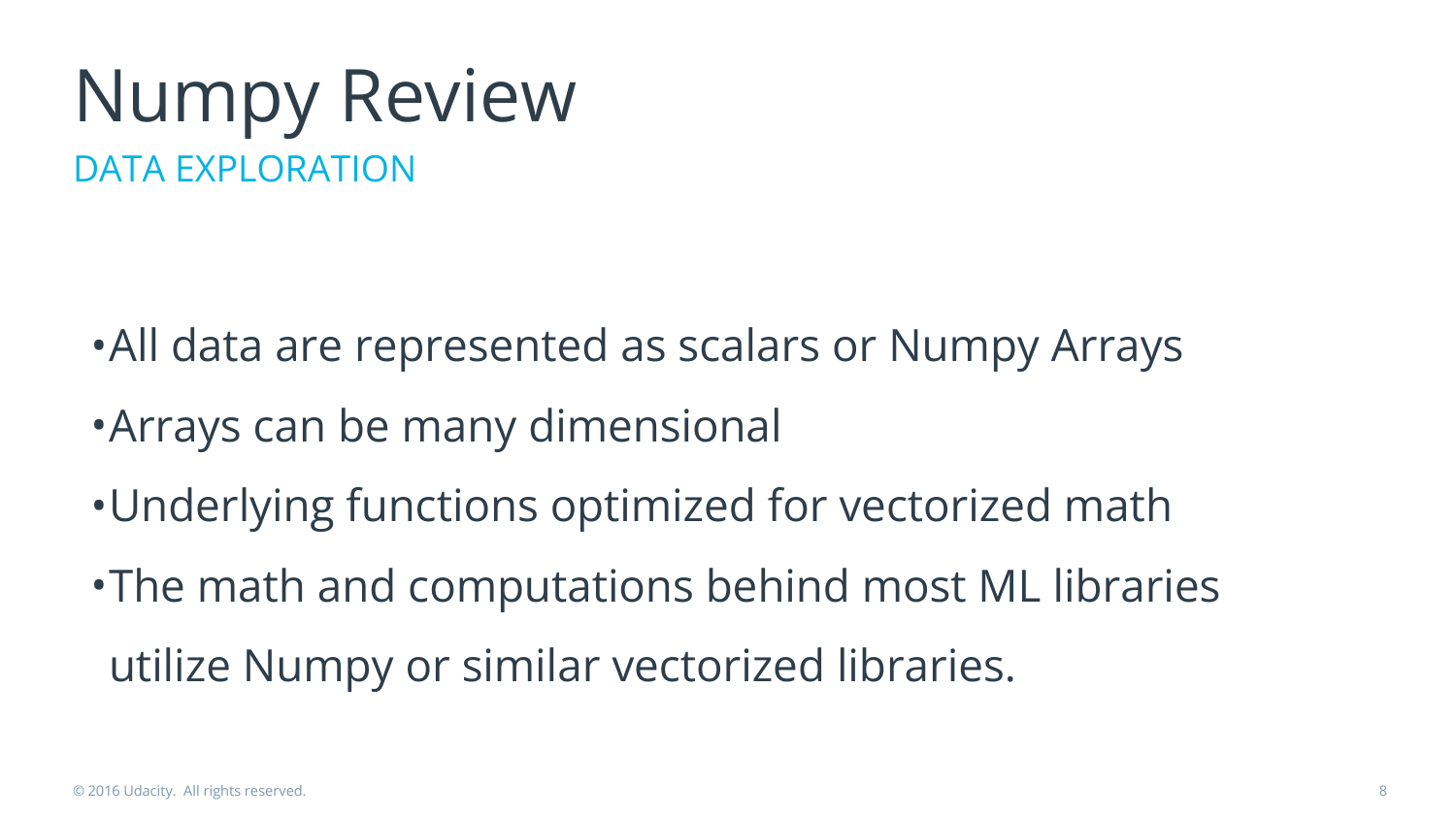

# Numpy Review
DATA EXPLORATION
All data are represented as scalars or Numpy Arrays
Arrays can be many dimensional
Underlying functions optimized for vectorized math
The math and computations behind most ML libraries utilize Numpy or similar vectorized libraries.
© 2016 Udacity.  All rights reserved.
8